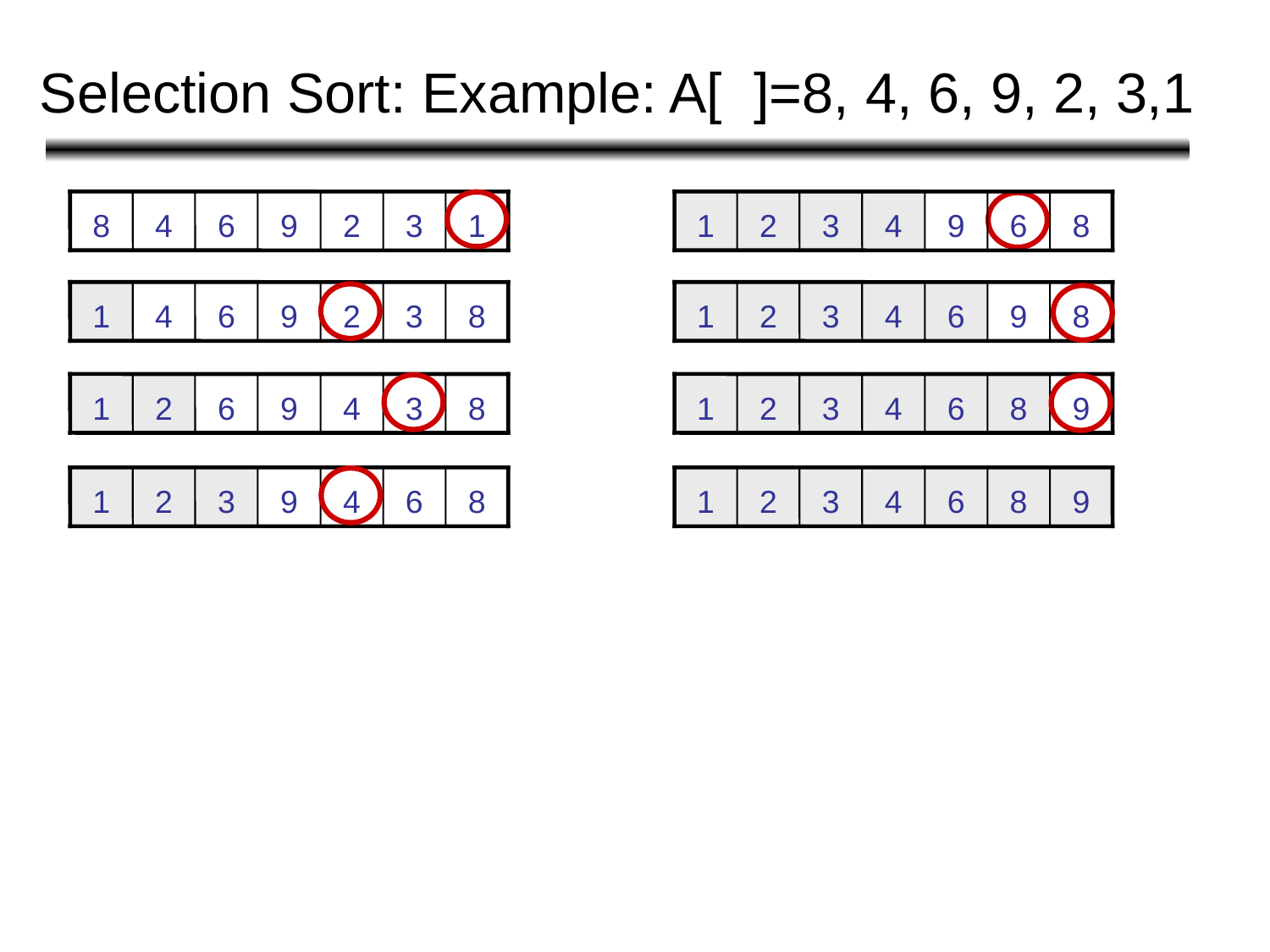

# Selection Sort: Example: A[  ]=8, 4, 6, 9, 2, 3,1
8

4

6

9

2

3

1

1

2

3

4

9

6

8

1

4

6

9

2

3

8

1

2

3

4

6

9

8

1

2

6

9

4

3

8

1

2

3

4

6

8

9

1

2

3

9

4

6

8

1

2

3

4

6

8

9